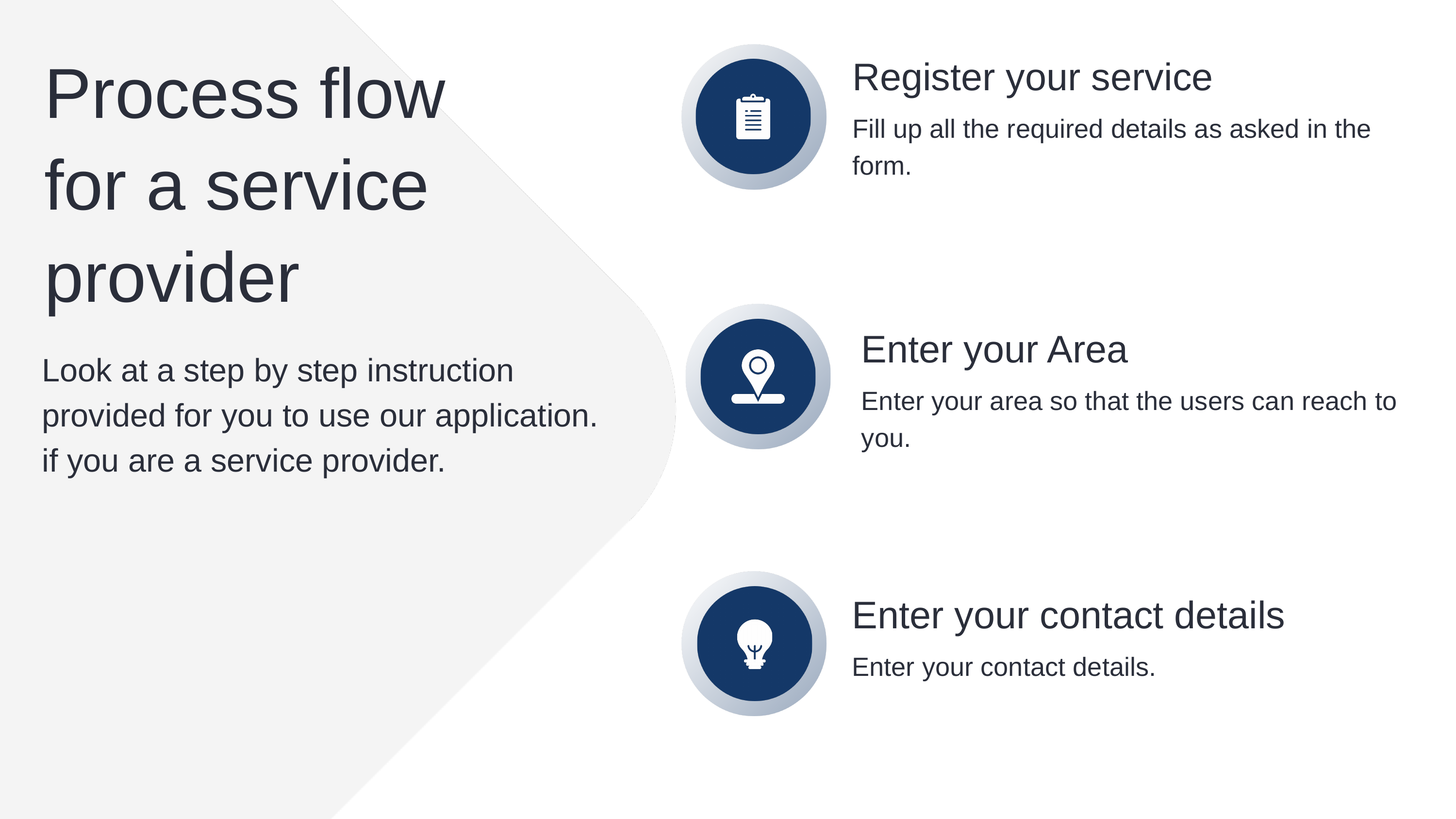

Process flow
for a service provider

Register your service
Fill up all the required details as asked in the form.

Enter your Area
Enter your area so that the users can reach to you.
Look at a step by step instruction provided for you to use our application.
if you are a service provider.

Enter your contact details
Enter your contact details.